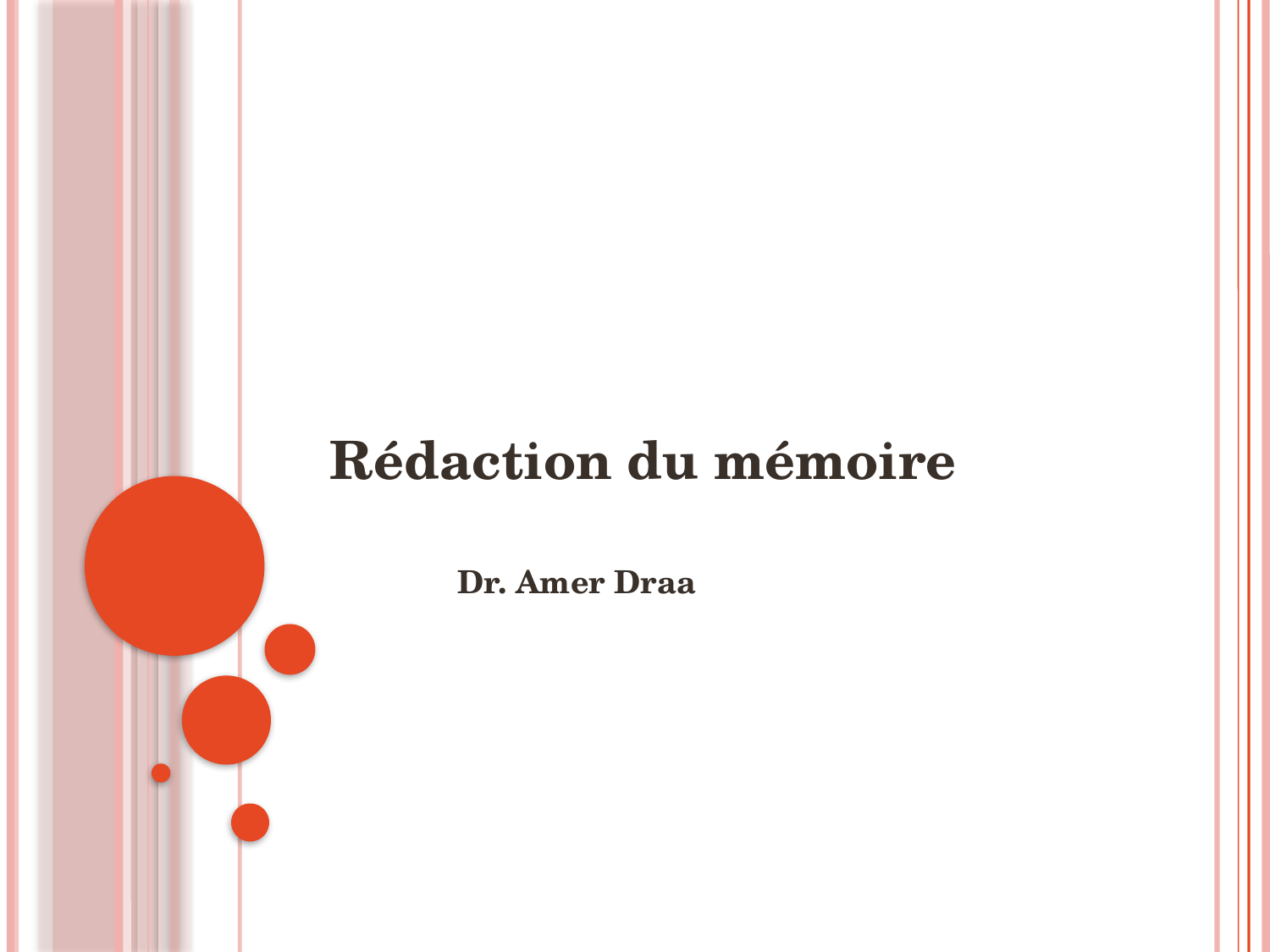

# Rédaction du mémoire
Dr. Amer Draa